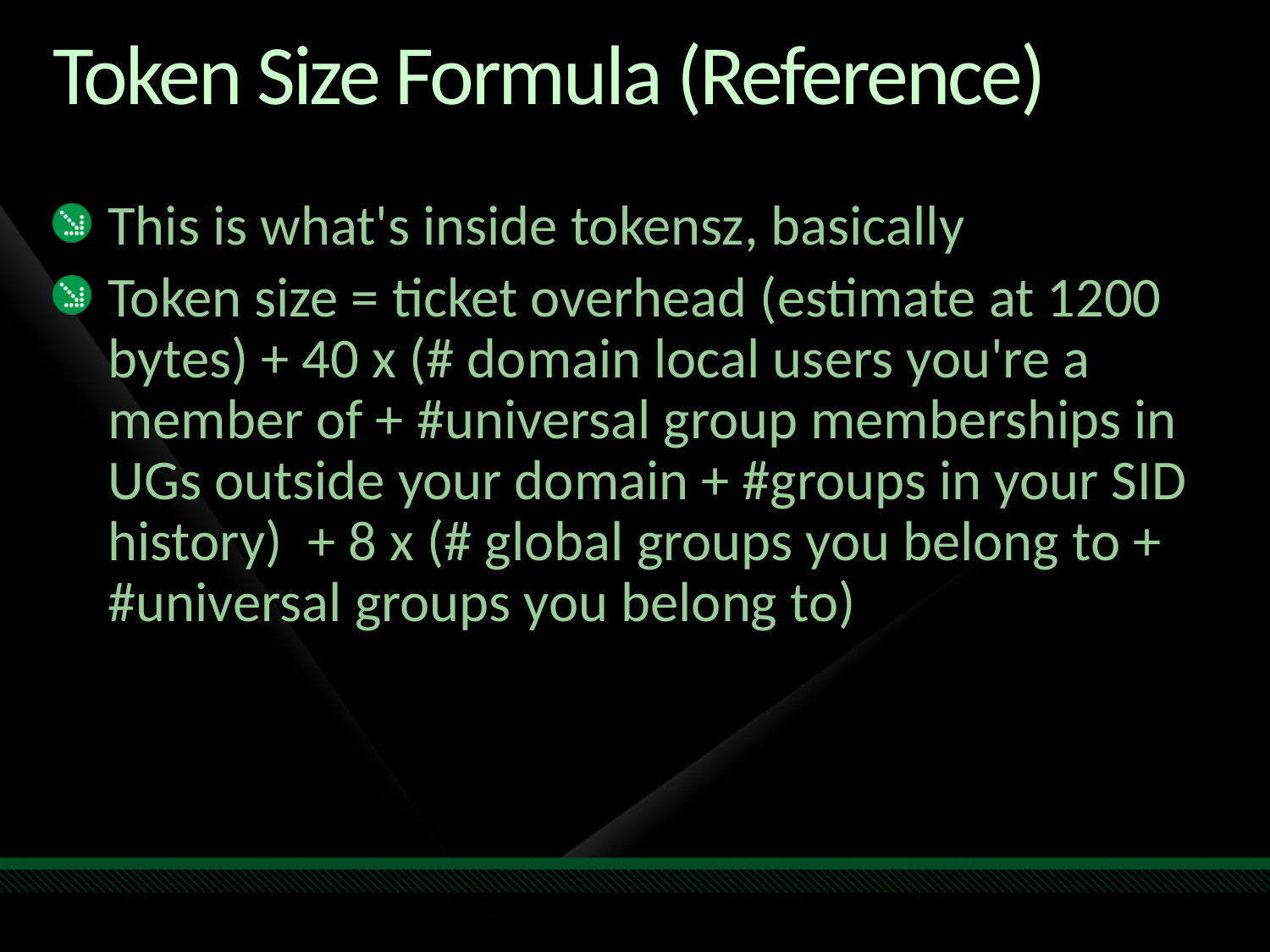

# Token Size Formula (Reference)
This is what's inside tokensz, basically
Token size = ticket overhead (estimate at 1200 bytes) + 40 x (# domain local users you're a member of + #universal group memberships in UGs outside your domain + #groups in your SID history)  + 8 x (# global groups you belong to + #universal groups you belong to)